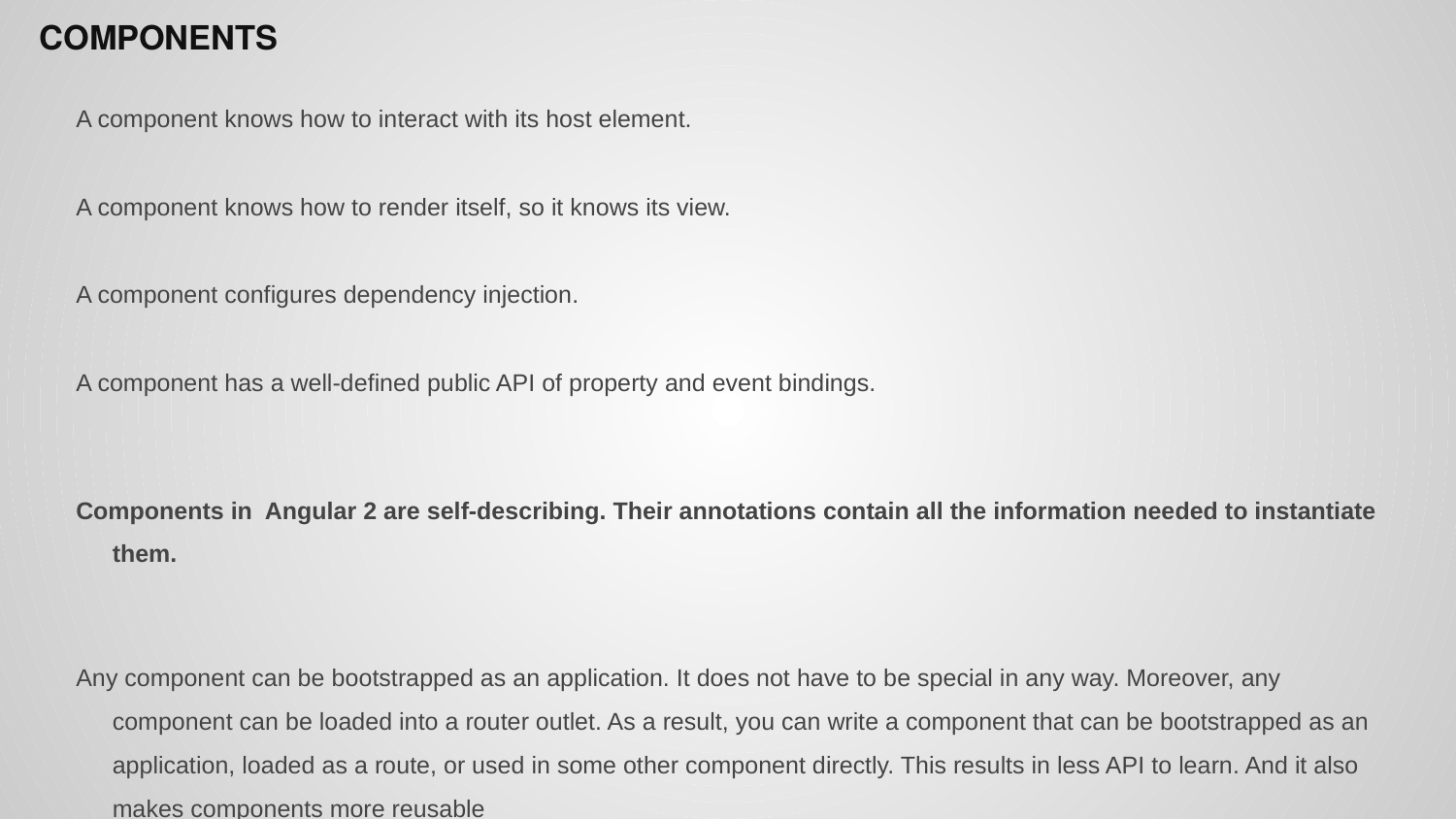

COMPONENTS
A component knows how to interact with its host element.
A component knows how to render itself, so it knows its view.
A component configures dependency injection.
A component has a well-defined public API of property and event bindings.

Components in  Angular 2 are self-describing. Their annotations contain all the information needed to instantiate them.

Any component can be bootstrapped as an application. It does not have to be special in any way. Moreover, any component can be loaded into a router outlet. As a result, you can write a component that can be bootstrapped as an application, loaded as a route, or used in some other component directly. This results in less API to learn. And it also makes components more reusable